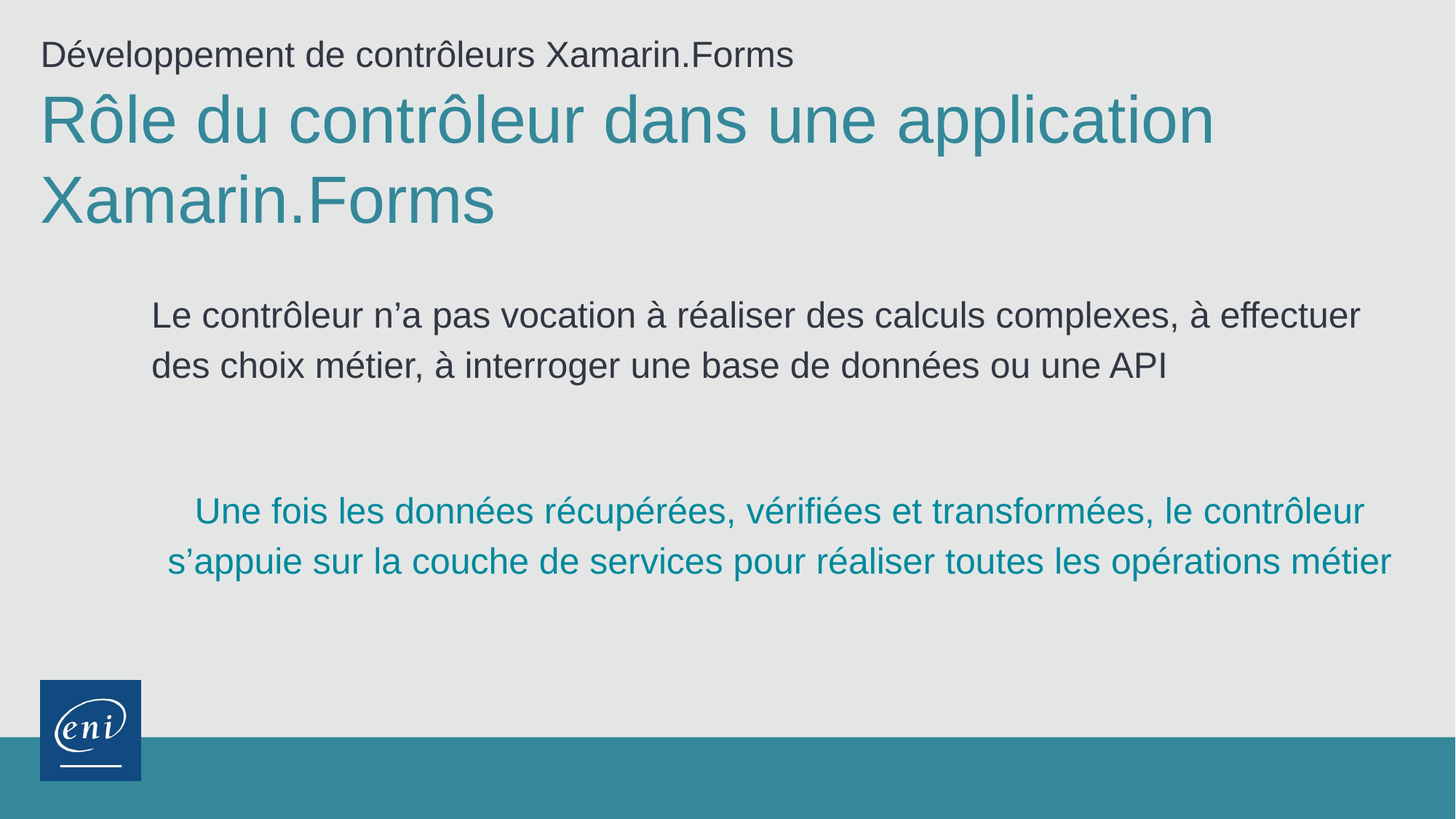

Développement de contrôleurs Xamarin.Forms
Rôle du contrôleur dans une application Xamarin.Forms
Le contrôleur n’a pas vocation à réaliser des calculs complexes, à effectuer des choix métier, à interroger une base de données ou une API

Une fois les données récupérées, vérifiées et transformées, le contrôleur s’appuie sur la couche de services pour réaliser toutes les opérations métier